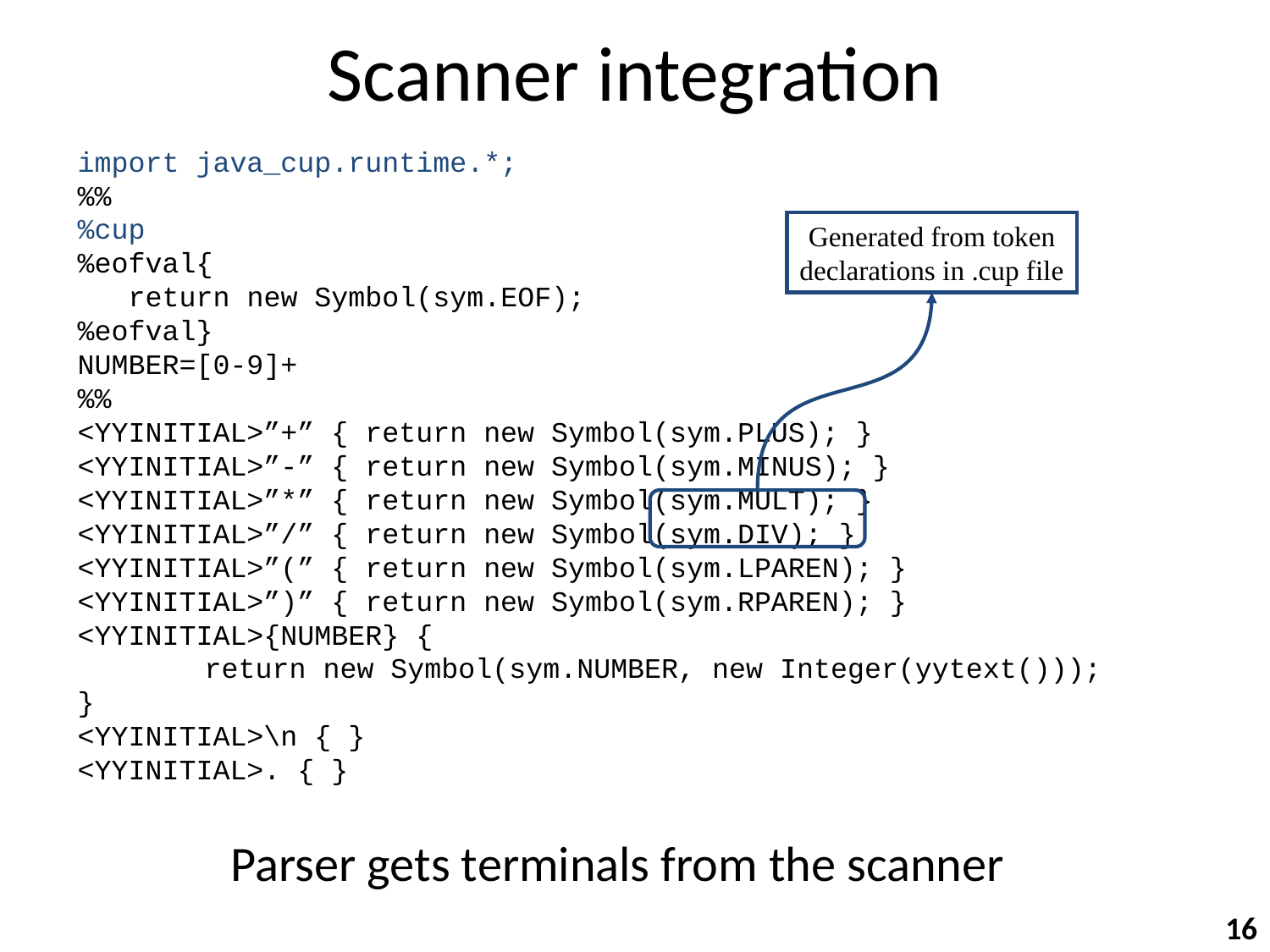

# Scanner integration
import java_cup.runtime.*;
%%
%cup
%eofval{
   return new Symbol(sym.EOF);
%eofval}
NUMBER=[0-9]+
%%
<YYINITIAL>”+” { return new Symbol(sym.PLUS); }
<YYINITIAL>”-” { return new Symbol(sym.MINUS); }
<YYINITIAL>”*” { return new Symbol(sym.MULT); }
<YYINITIAL>”/” { return new Symbol(sym.DIV); }
<YYINITIAL>”(” { return new Symbol(sym.LPAREN); }
<YYINITIAL>”)” { return new Symbol(sym.RPAREN); }
<YYINITIAL>{NUMBER} {
	return new Symbol(sym.NUMBER, new Integer(yytext()));
}
<YYINITIAL>\n { }
<YYINITIAL>. { }
Generated from token
declarations in .cup file

Parser gets terminals from the scanner
16